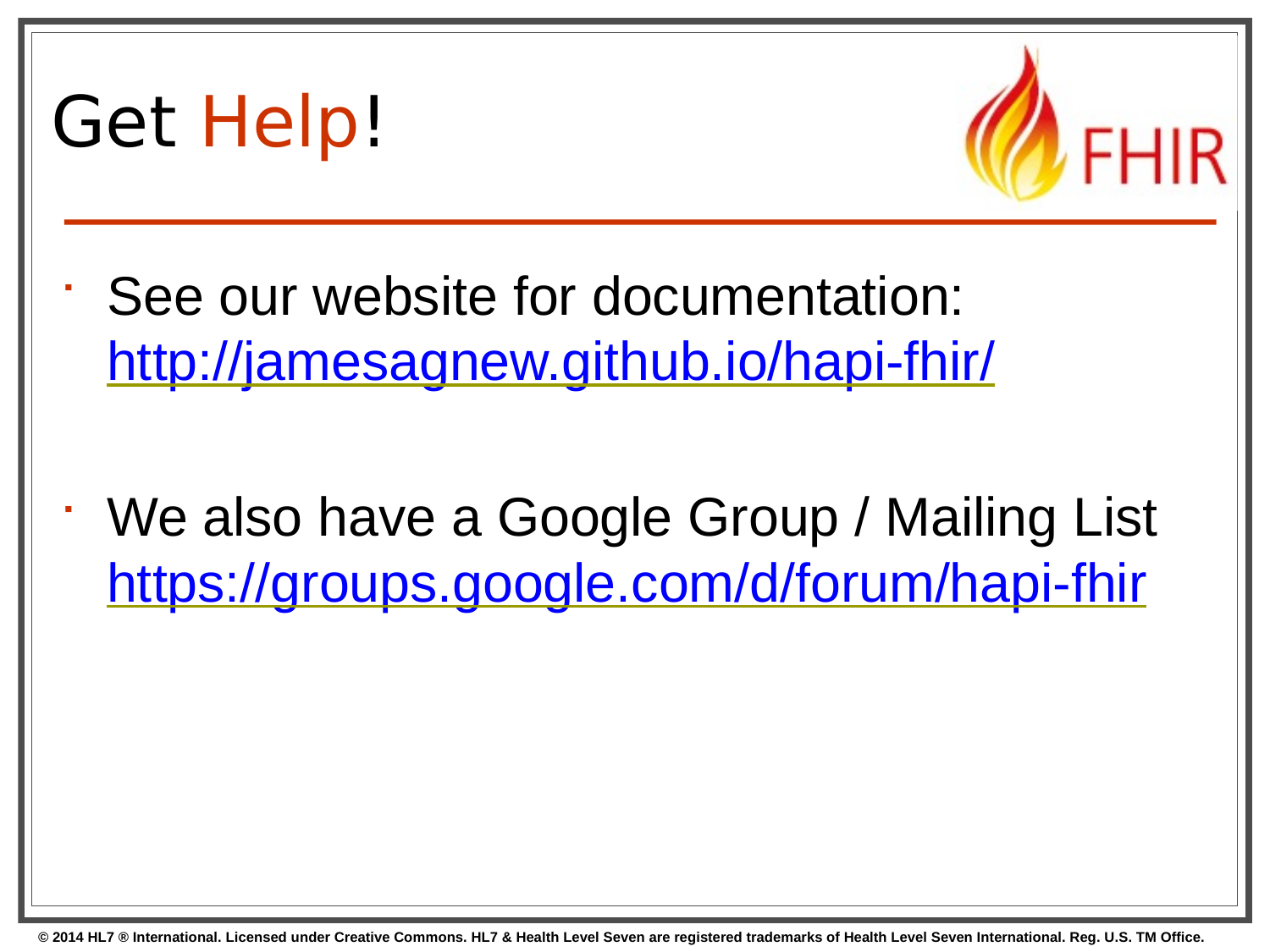

# Get Help!
See our website for documentation:
http://jamesagnew.github.io/hapi-fhir/

We also have a Google Group / Mailing List
https://groups.google.com/d/forum/hapi-fhir
59